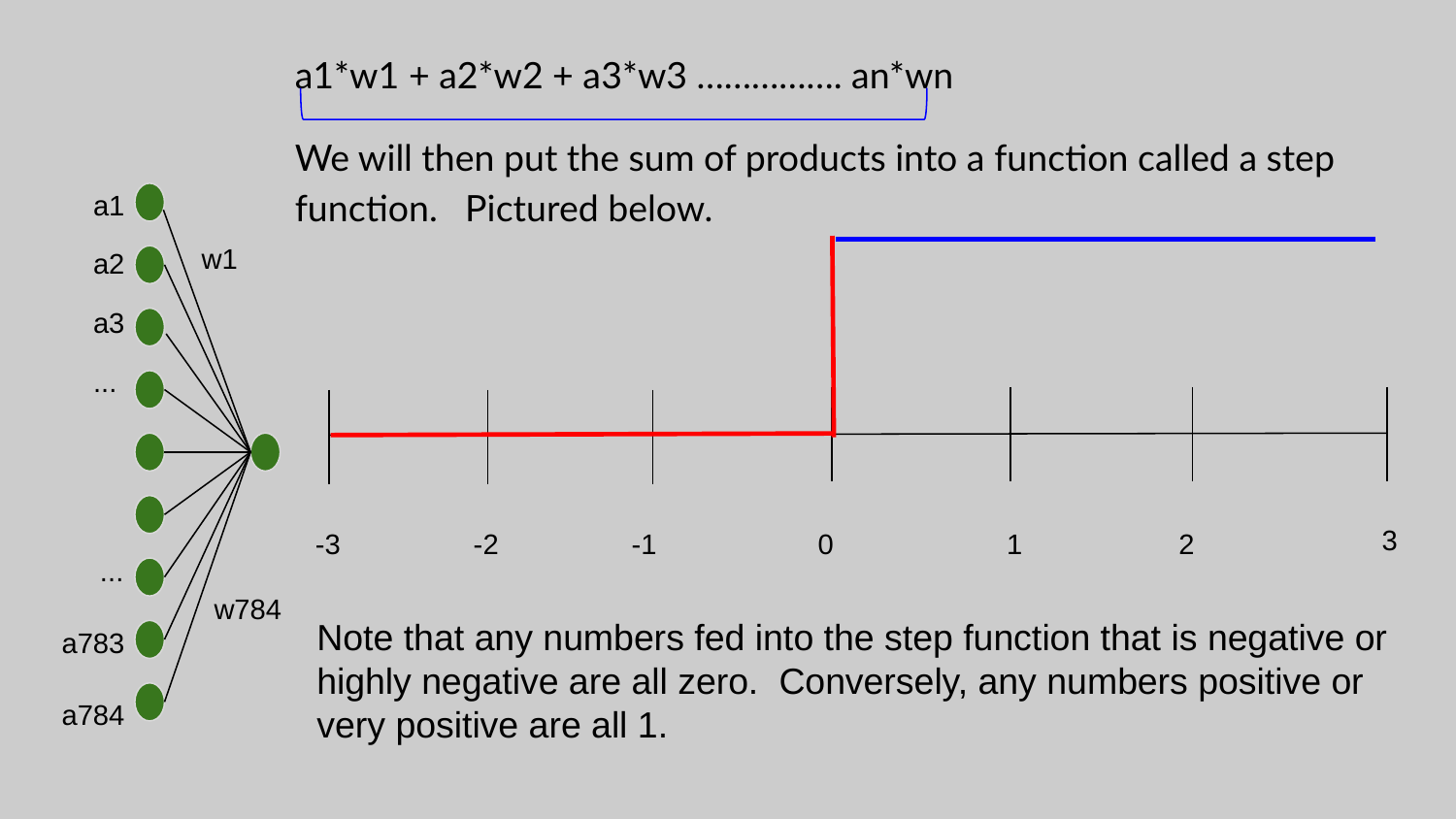

a1*w1 + a2*w2 + a3*w3 ……………. an*wn
We will then put the sum of products into a function called a step function.   Pictured below.

a1

w1
a2

a3

...

3
-3
-2
-1
0
1
2
...

w784
Note that any numbers fed into the step function that is negative or highly negative are all zero.  Conversely, any numbers positive or very positive are all 1.
a783

a784